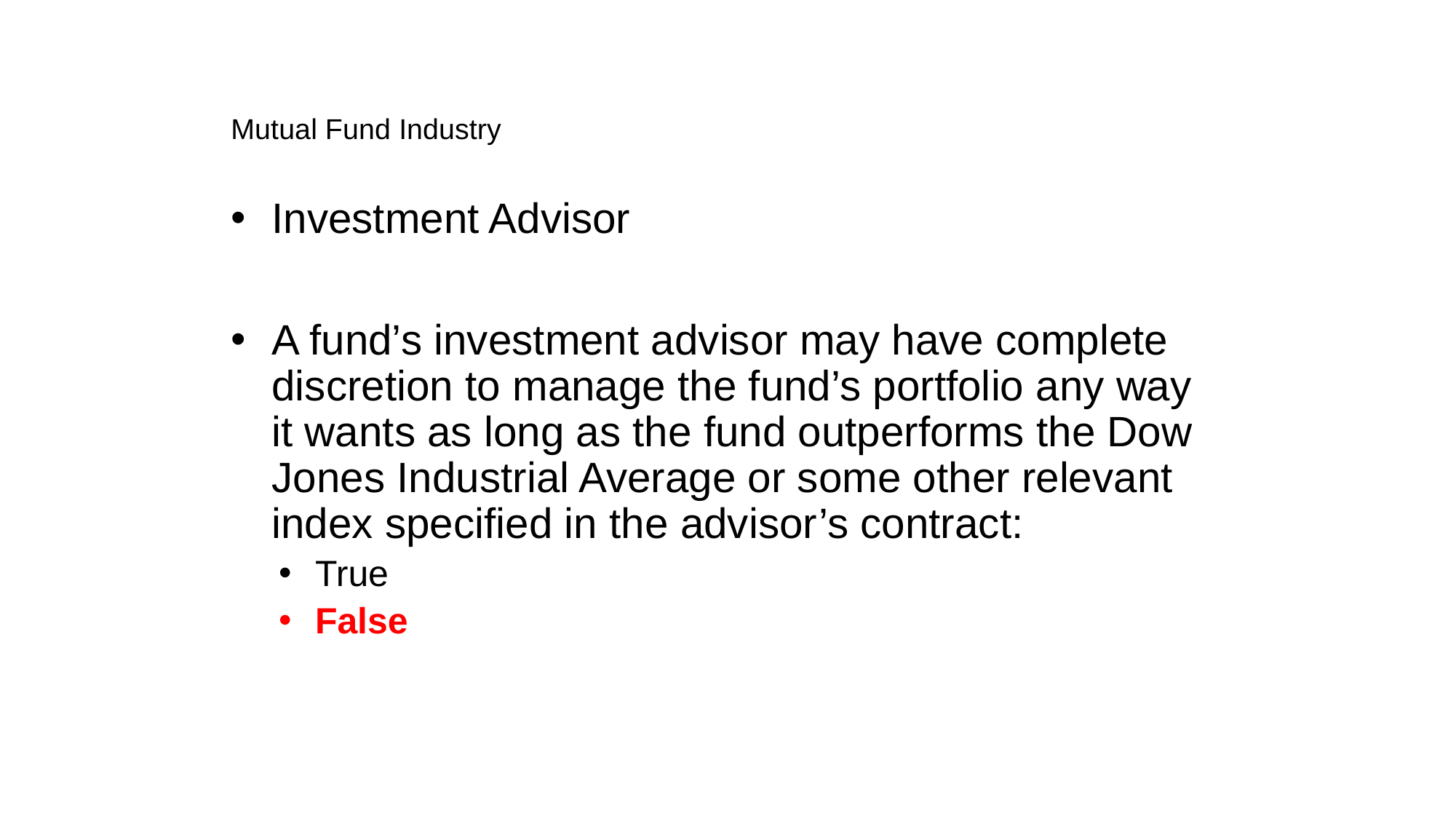

# Mutual Fund Industry
Investment Advisor

A fund’s investment advisor may have complete discretion to manage the fund’s portfolio any way it wants as long as the fund outperforms the Dow Jones Industrial Average or some other relevant index specified in the advisor’s contract:
True
False